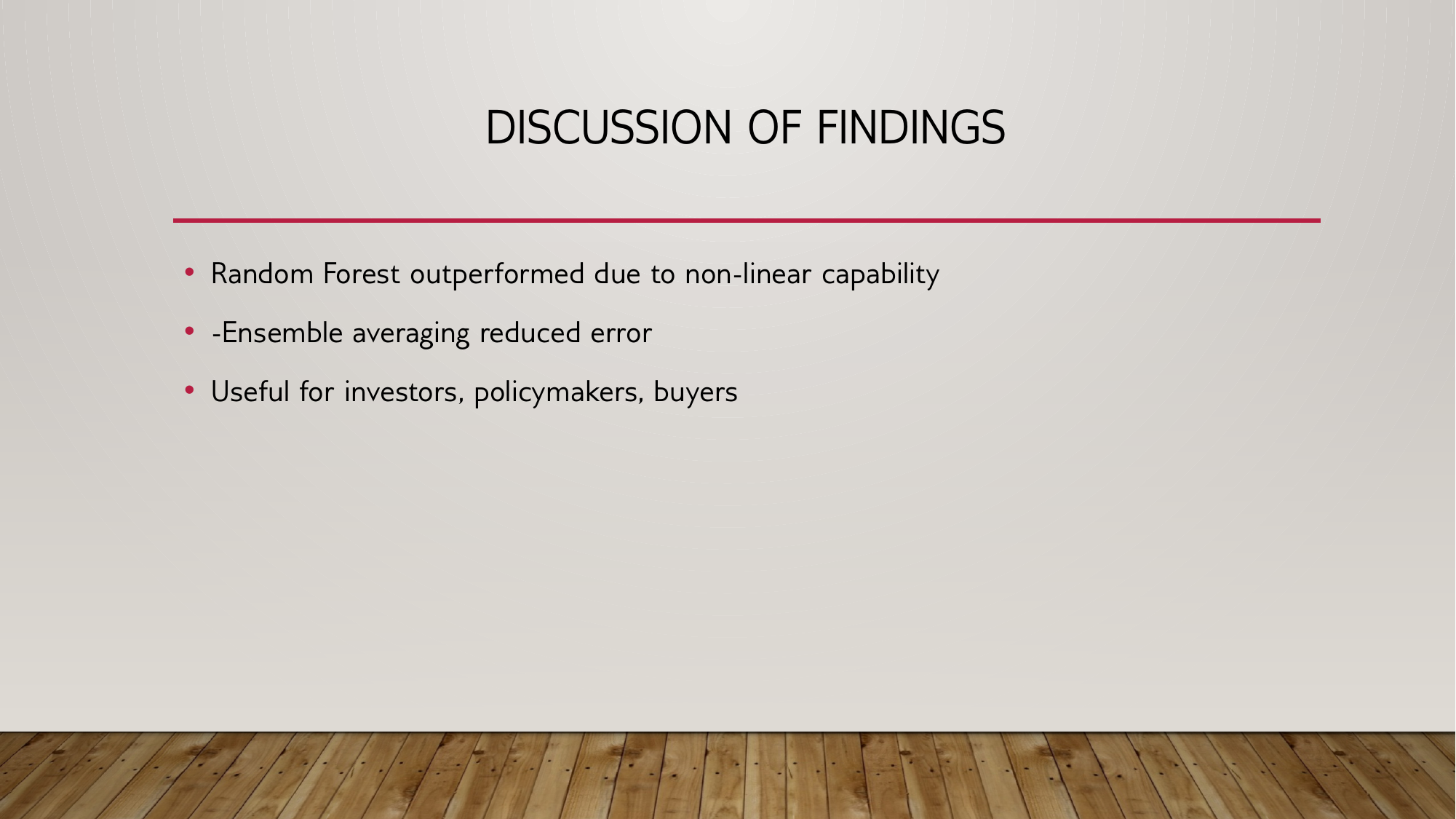

# Discussion of Findings
Random Forest outperformed due to non-linear capability
-Ensemble averaging reduced error
Useful for investors, policymakers, buyers